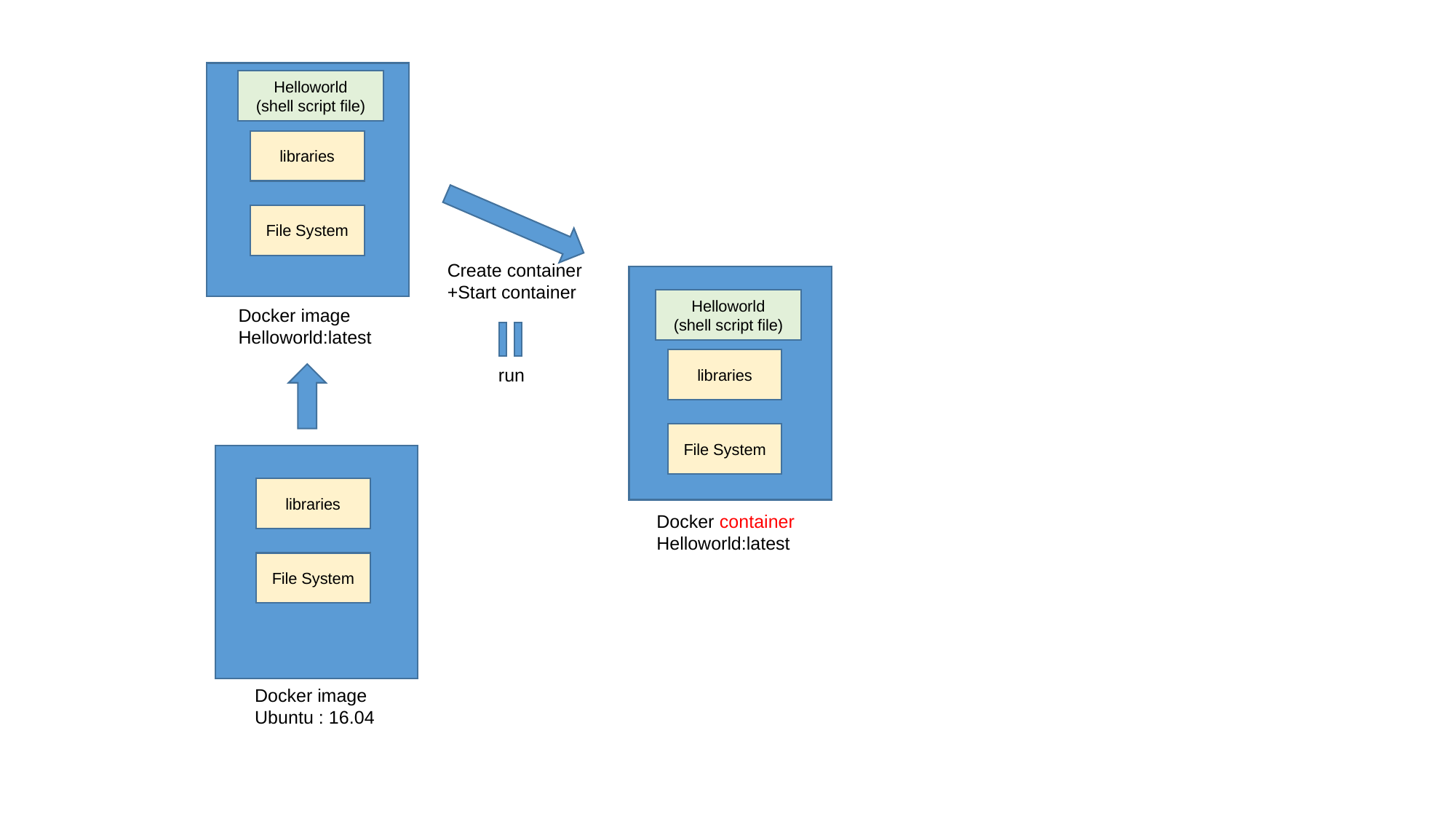

Helloworld
(shell script file)
libraries

File System
Create container
+Start container

Helloworld
(shell script file)
Docker image
Helloworld:latest

libraries
run

File System

libraries
Docker container
Helloworld:latest
File System
Docker image
Ubuntu : 16.04